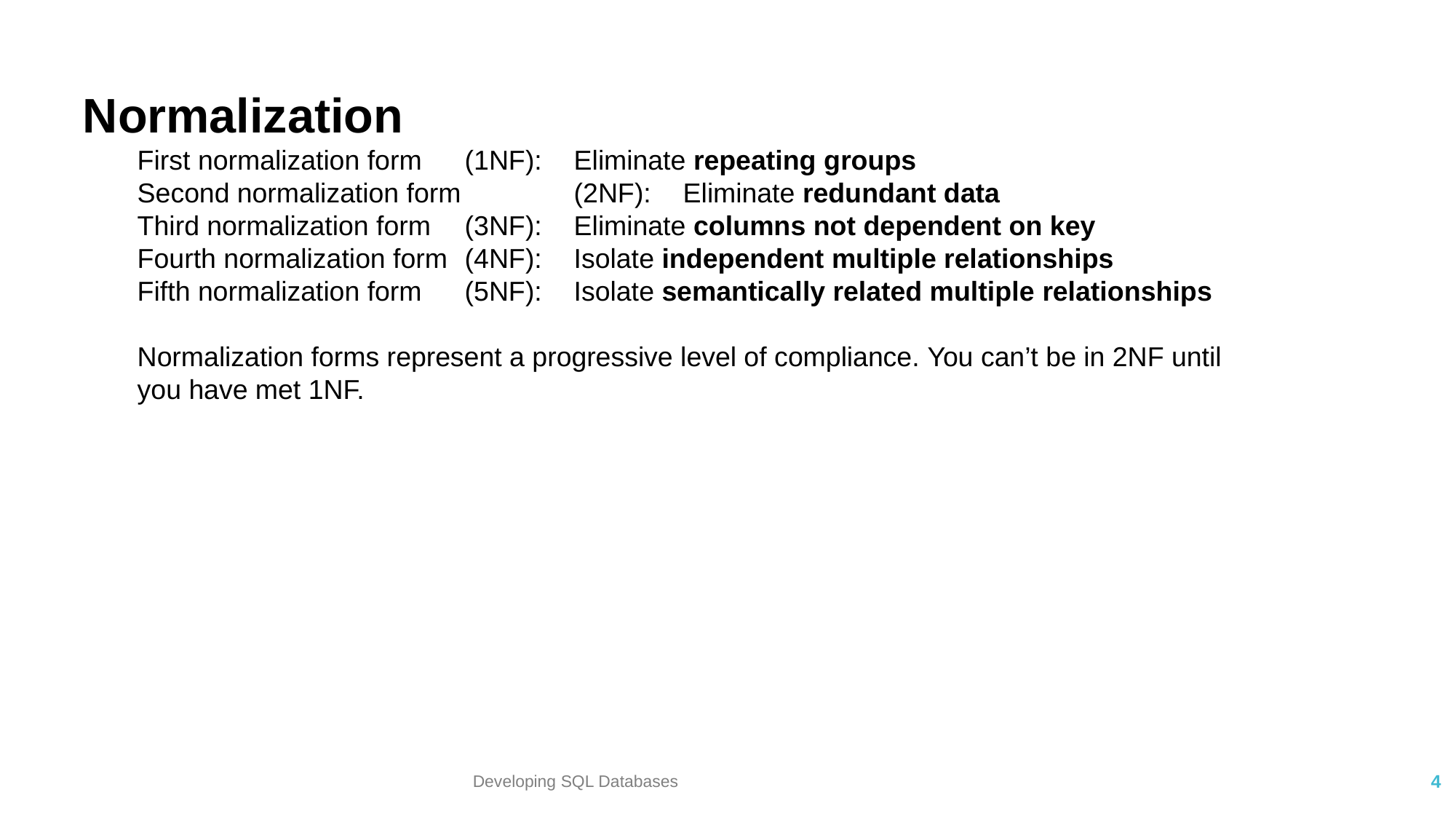

Normalization
First normalization form 	(1NF): 	Eliminate repeating groups
Second normalization form 	(2NF): 	Eliminate redundant data
Third normalization form 	(3NF): 	Eliminate columns not dependent on key
Fourth normalization form 	(4NF): 	Isolate independent multiple relationships
Fifth normalization form 	(5NF): 	Isolate semantically related multiple relationships

Normalization forms represent a progressive level of compliance. You can’t be in 2NF until you have met 1NF.
Developing SQL Databases
4